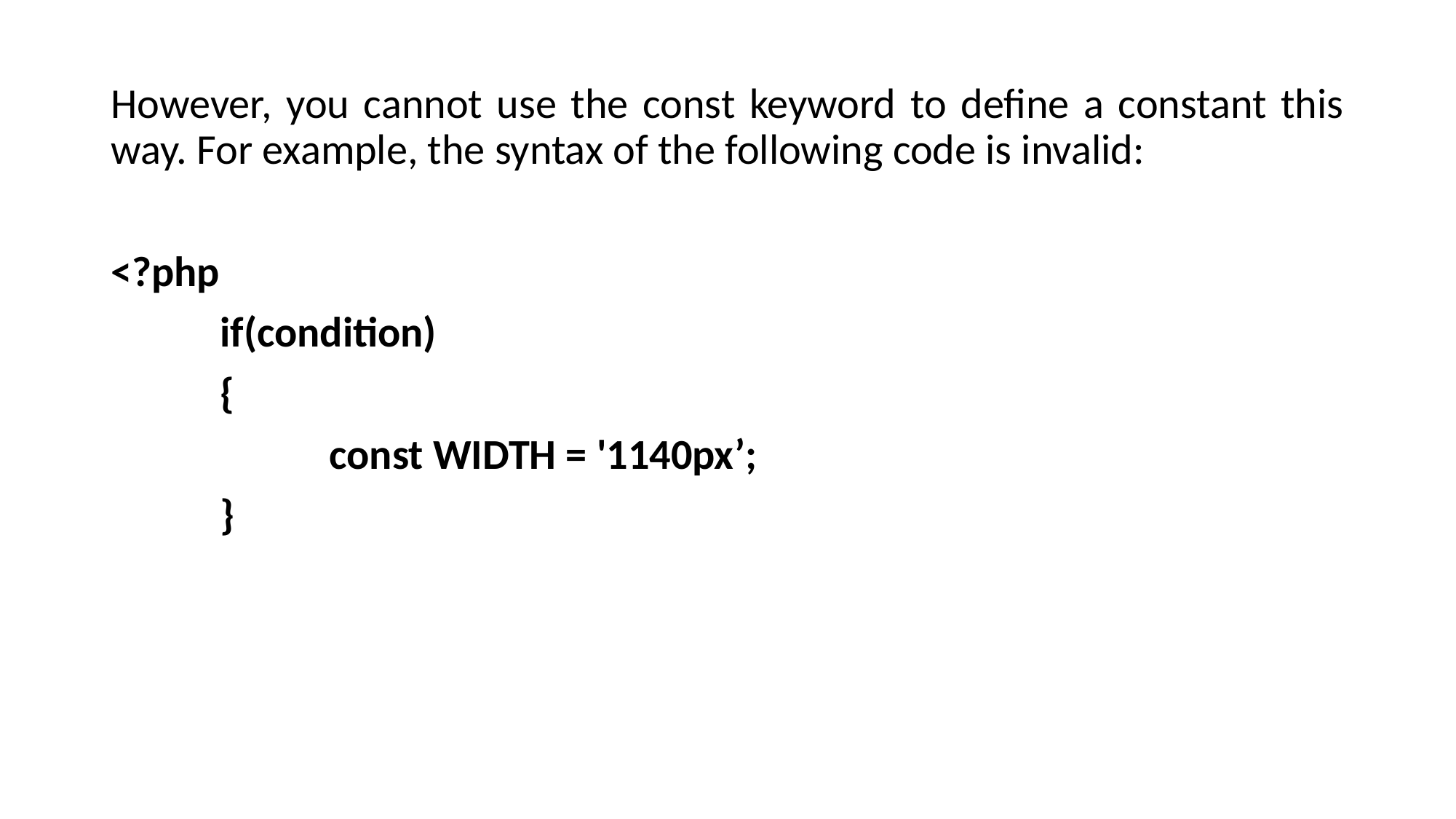

However, you cannot use the const keyword to define a constant this way. For example, the syntax of the following code is invalid:

<?php
	if(condition)
	{
   		const WIDTH = '1140px’;
	}